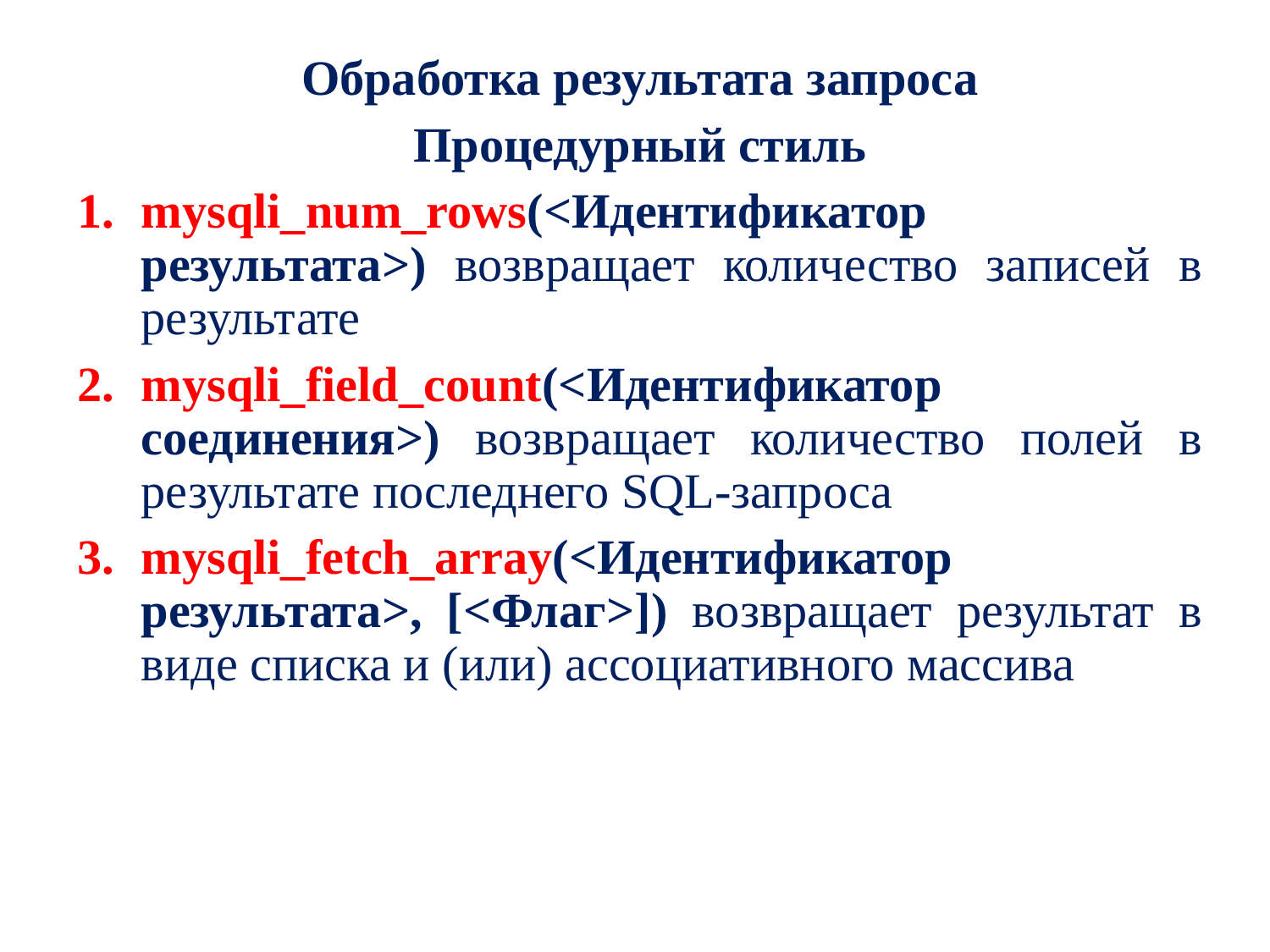

Обработка результата запроса
Процедурный стиль
mysqli_num_rows(<Идентификатор результата>) возвращает количество записей в результате
mysqli_field_count(<Идентификатор соединения>) возвращает количество полей в результате последнего SQL-запроса
mysqli_fetch_array(<Идентификатор результата>, [<Флаг>]) возвращает результат в виде списка и (или) ассоциативного массива